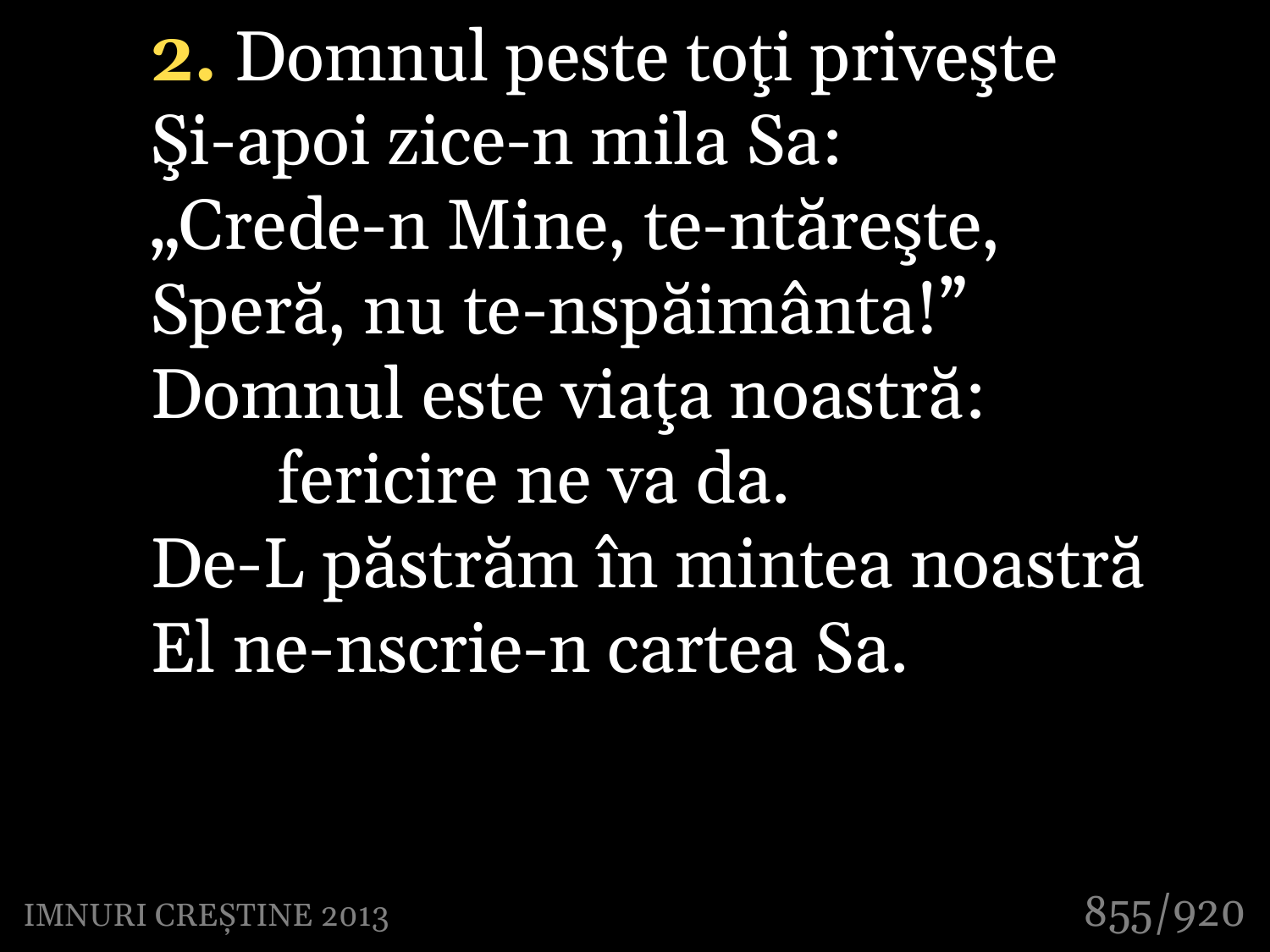

2. Domnul peste toţi priveşte
Şi-apoi zice-n mila Sa:
„Crede-n Mine, te-ntăreşte,
Speră, nu te-nspăimânta!”
Domnul este viaţa noastră:
	fericire ne va da.
De-L păstrăm în mintea noastră
El ne-nscrie-n cartea Sa.
855/920
IMNURI CREȘTINE 2013